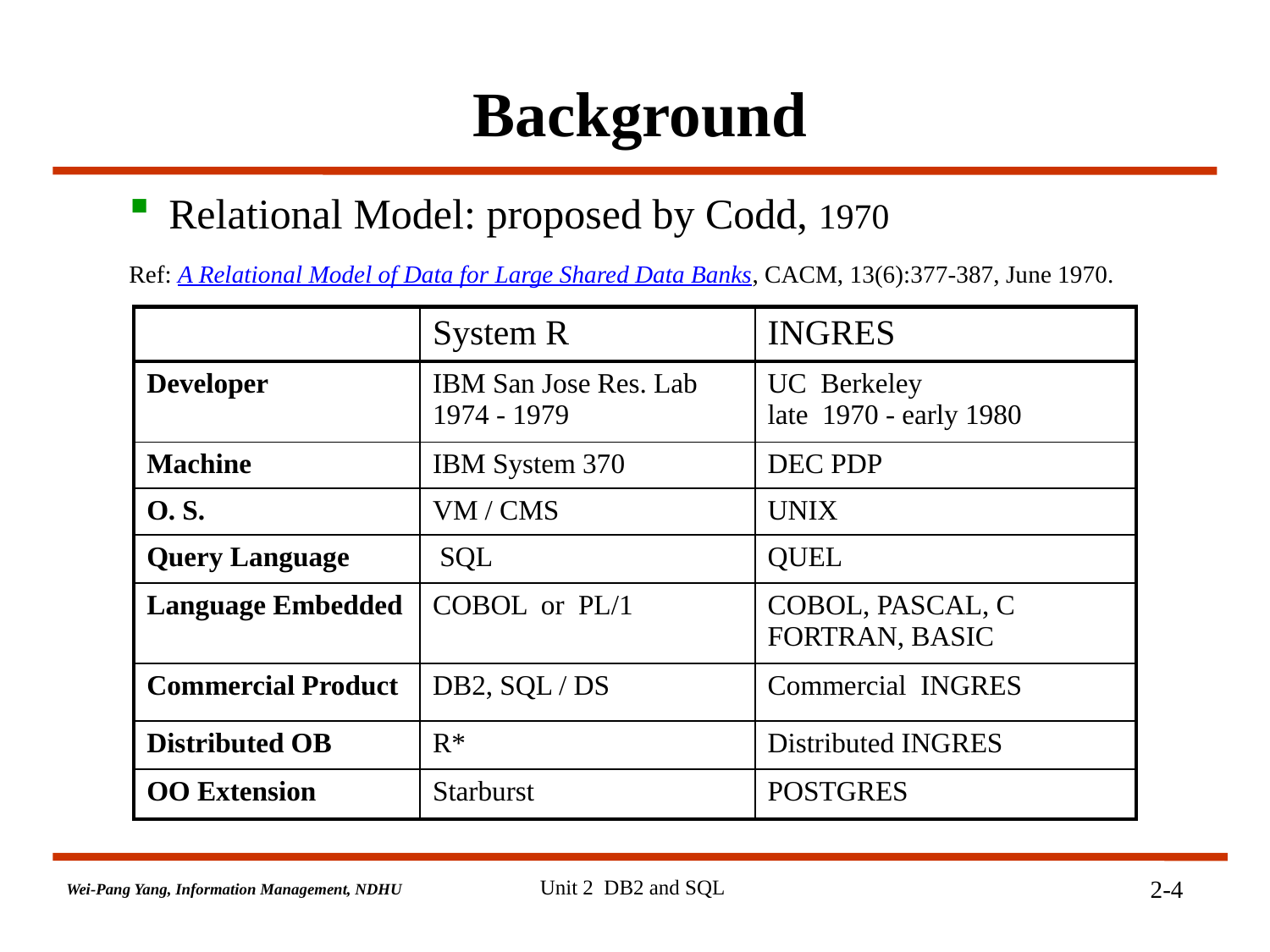

# Background
Relational Model: proposed by Codd, 1970

Ref: A Relational Model of Data for Large Shared Data Banks, CACM, 13(6):377-387, June 1970.

|  | System R | INGRES |
| --- | --- | --- |
| Developer | IBM San Jose Res. Lab 1974 - 1979 | UC Berkeley late 1970 - early 1980 |
| Machine | IBM System 370 | DEC PDP |
| O. S. | VM / CMS | UNIX |
| Query Language | SQL | QUEL |
| Language Embedded | COBOL or PL/1 | COBOL, PASCAL, C FORTRAN, BASIC |
| Commercial Product | DB2, SQL / DS | Commercial INGRES |
| Distributed OB | R\* | Distributed INGRES |
| OO Extension | Starburst | POSTGRES |
Unit 2  DB2 and SQL